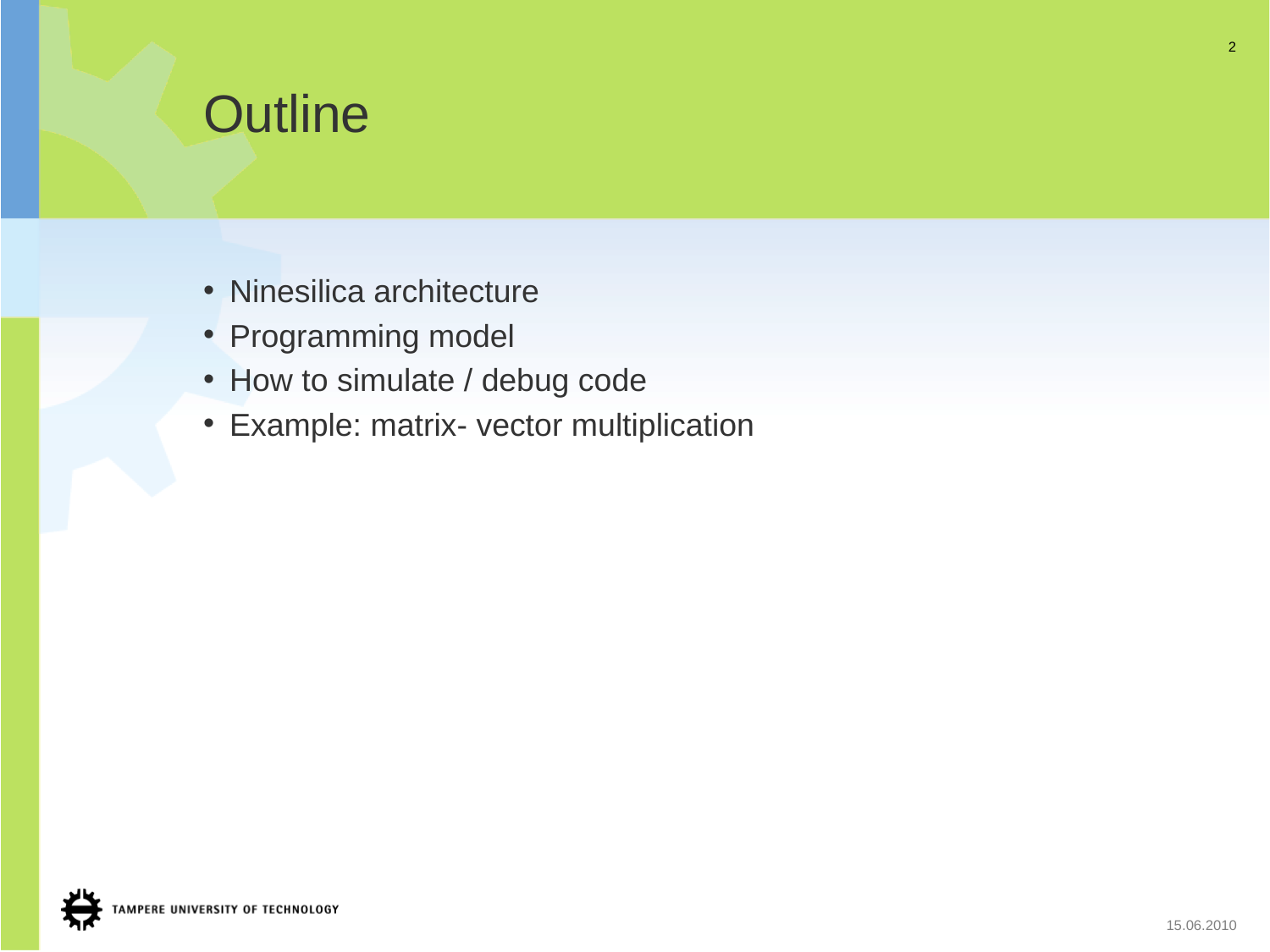

# Outline
2
Ninesilica architecture
Programming model
How to simulate / debug code
Example: matrix- vector multiplication

15.06.2010